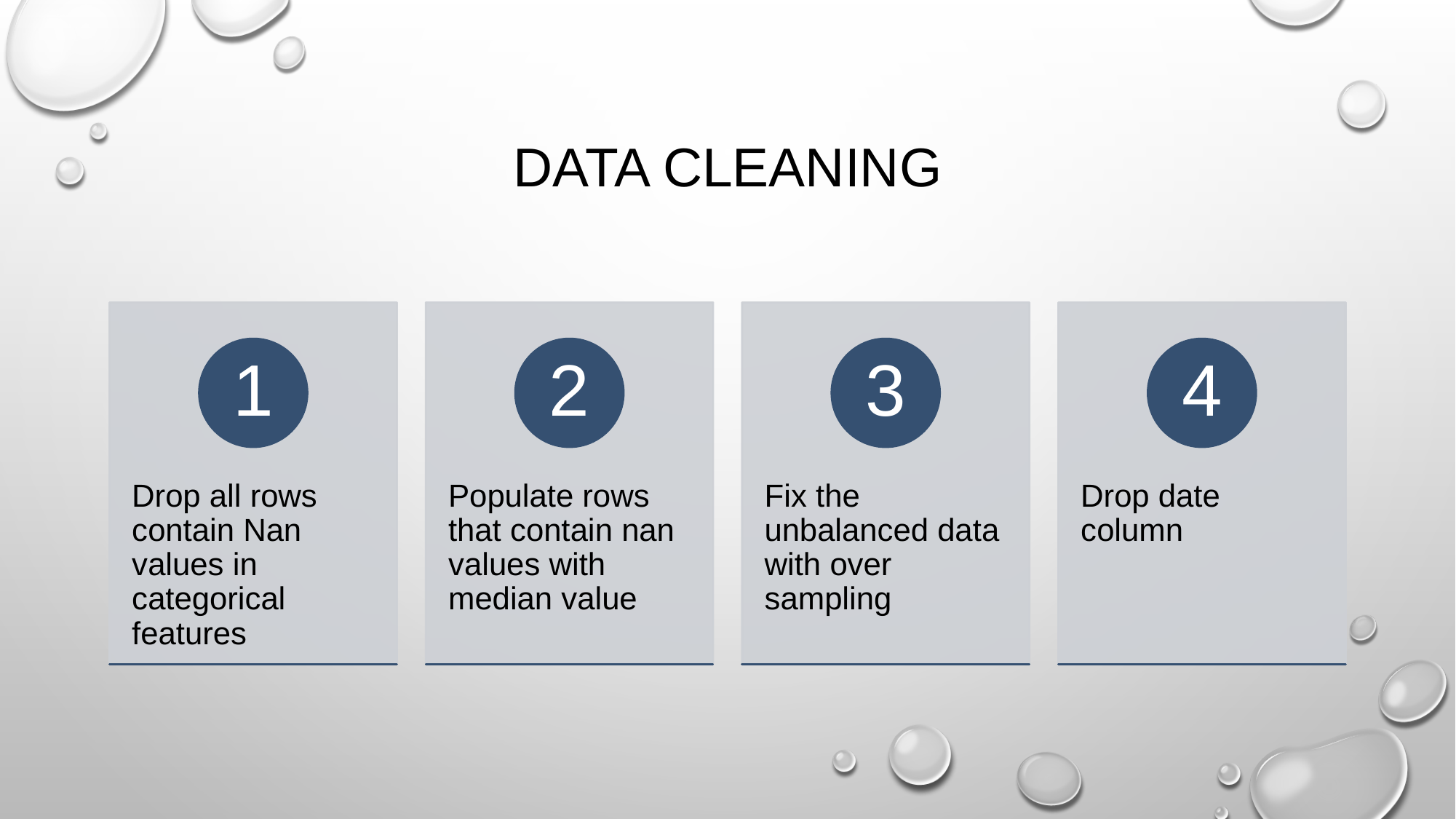

# Data Cleaning
Drop all rows contain Nan values in categorical features
1
Populate rows that contain nan values with median value
2
Fix the unbalanced data with over sampling
3
Drop date column
4